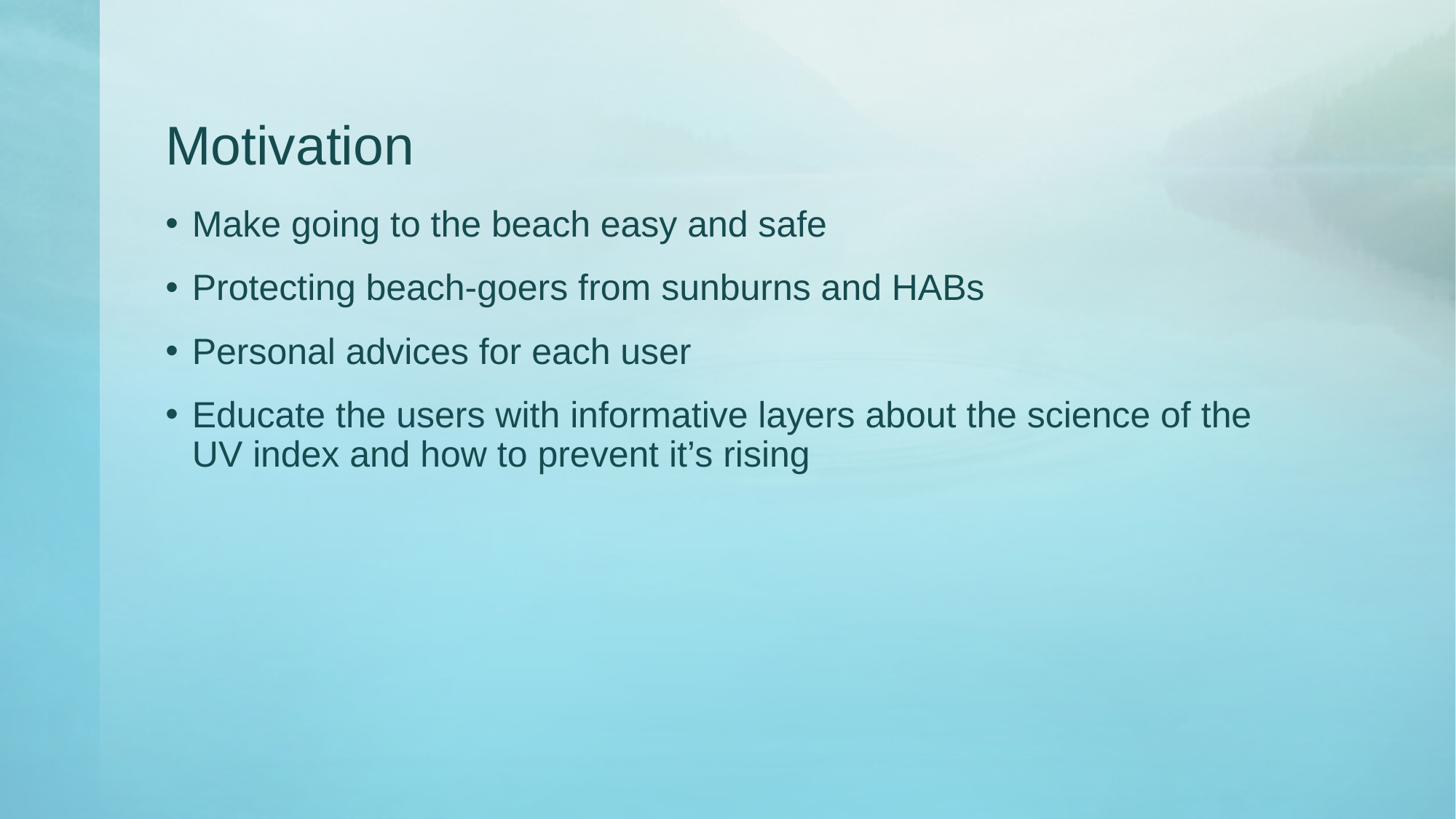

# Motivation
Make going to the beach easy and safe
Protecting beach-goers from sunburns and HABs
Personal advices for each user
Educate the users with informative layers about the science of the UV index and how to prevent it’s rising